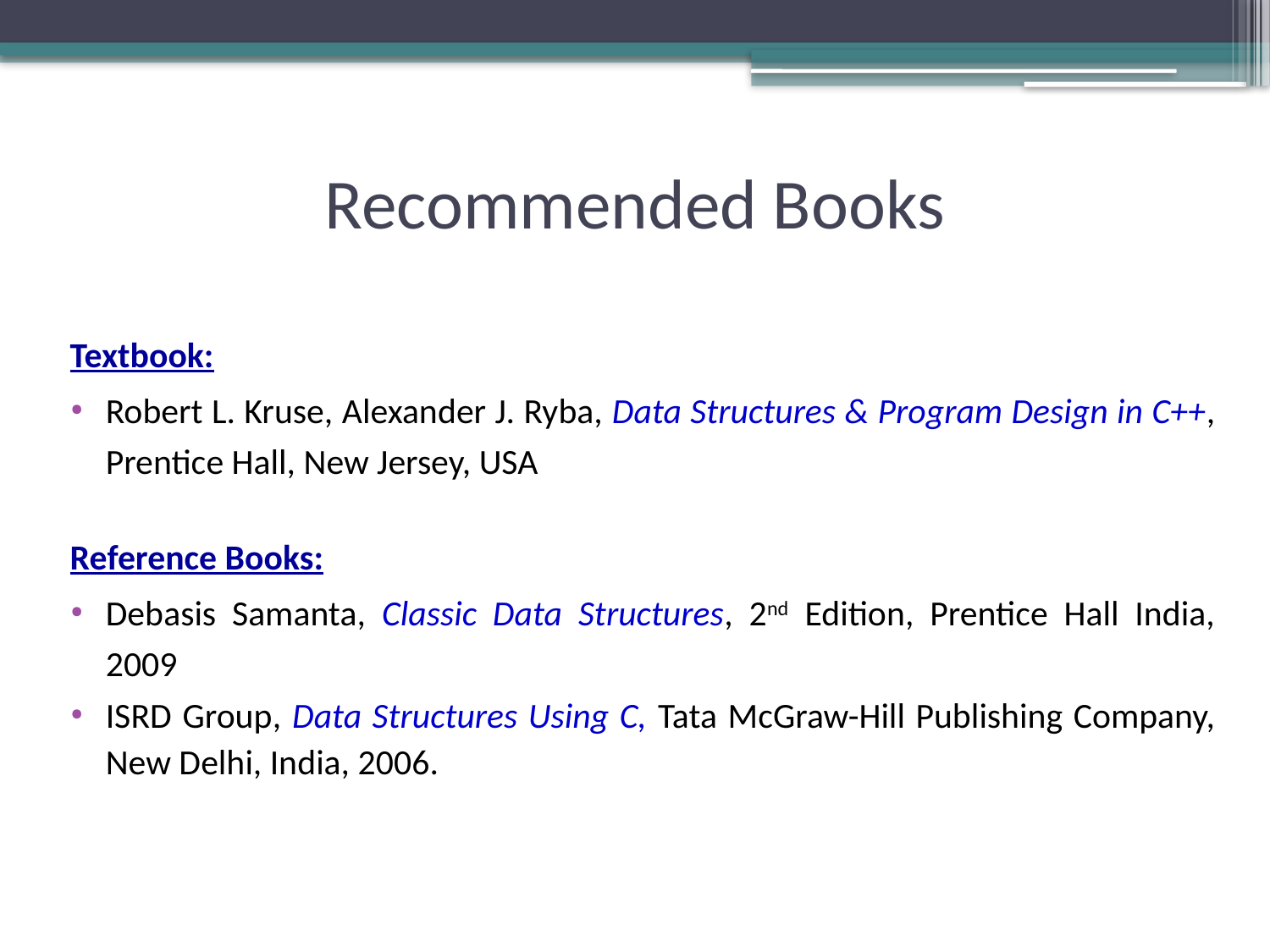

# Recommended Books
Textbook:
Robert L. Kruse, Alexander J. Ryba, Data Structures & Program Design in C++, Prentice Hall, New Jersey, USA

Reference Books:
Debasis Samanta, Classic Data Structures, 2nd Edition, Prentice Hall India, 2009
ISRD Group, Data Structures Using C, Tata McGraw-Hill Publishing Company, New Delhi, India, 2006.